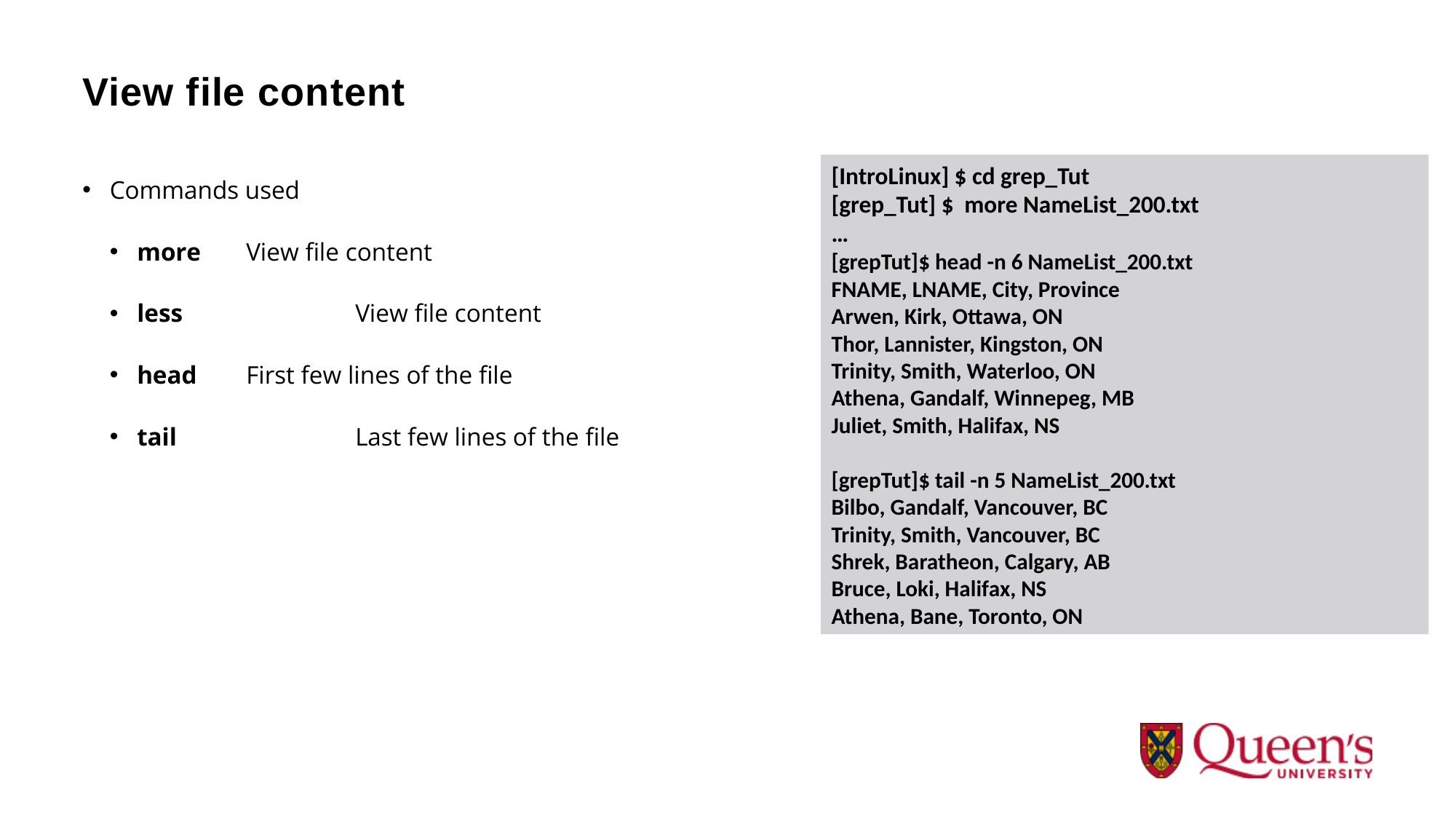

# View file content
[IntroLinux] $ cd grep_Tut
[grep_Tut] $  more NameList_200.txt
…
[grepTut]$ head -n 6 NameList_200.txt
FNAME, LNAME, City, Province
Arwen, Kirk, Ottawa, ON
Thor, Lannister, Kingston, ON
Trinity, Smith, Waterloo, ON
Athena, Gandalf, Winnepeg, MB
Juliet, Smith, Halifax, NS

[grepTut]$ tail -n 5 NameList_200.txt
Bilbo, Gandalf, Vancouver, BC
Trinity, Smith, Vancouver, BC
Shrek, Baratheon, Calgary, AB
Bruce, Loki, Halifax, NS
Athena, Bane, Toronto, ON
Commands used
more 	View file content
less		View file content
head	First few lines of the file
tail		Last few lines of the file